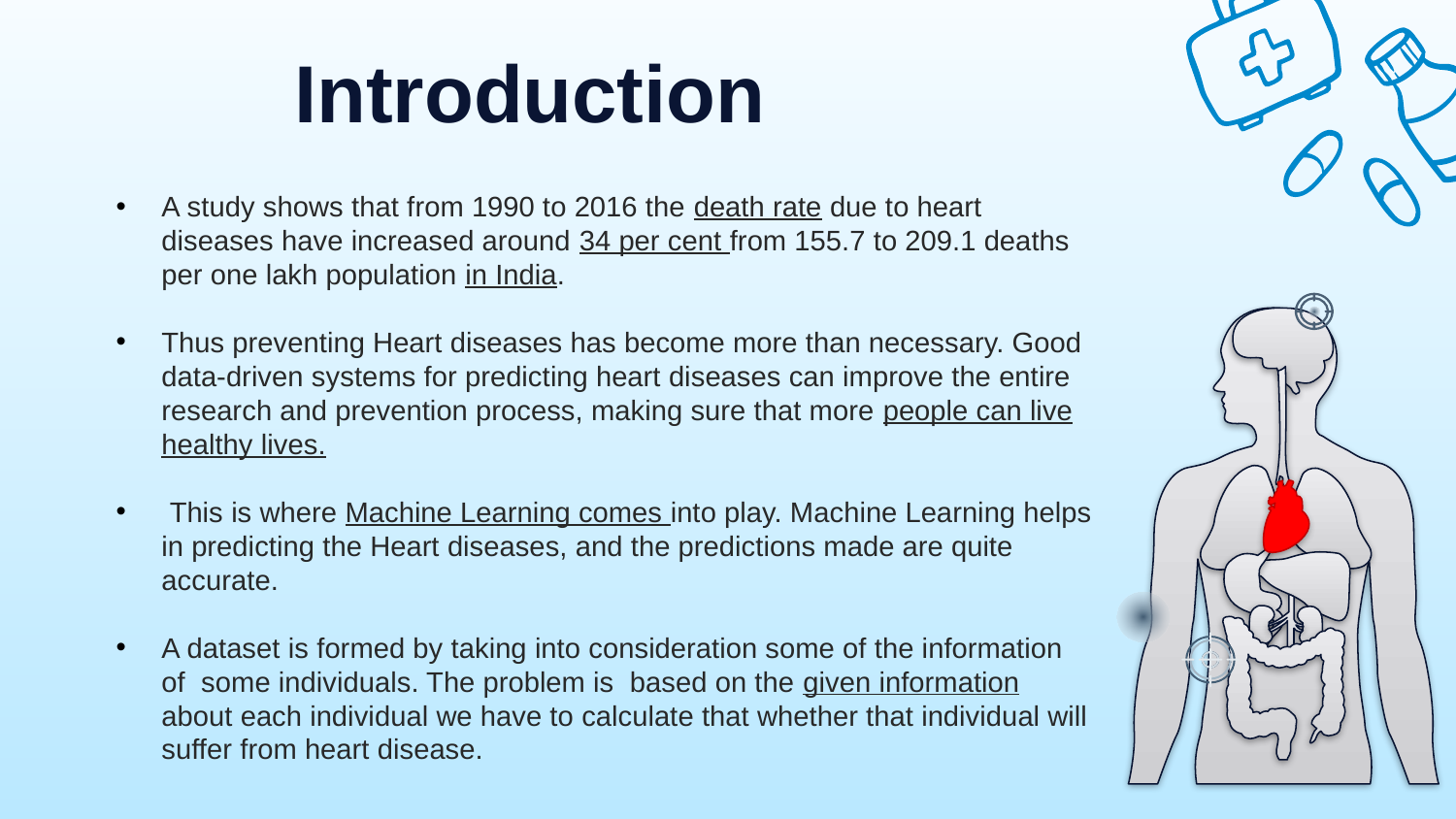

# Introduction
A study shows that from 1990 to 2016 the death rate due to heart diseases have increased around 34 per cent from 155.7 to 209.1 deaths per one lakh population in India.

Thus preventing Heart diseases has become more than necessary. Good data-driven systems for predicting heart diseases can improve the entire research and prevention process, making sure that more people can live healthy lives.

 This is where Machine Learning comes into play. Machine Learning helps in predicting the Heart diseases, and the predictions made are quite accurate.

A dataset is formed by taking into consideration some of the information of  some individuals. The problem is  based on the given information about each individual we have to calculate that whether that individual will suffer from heart disease.